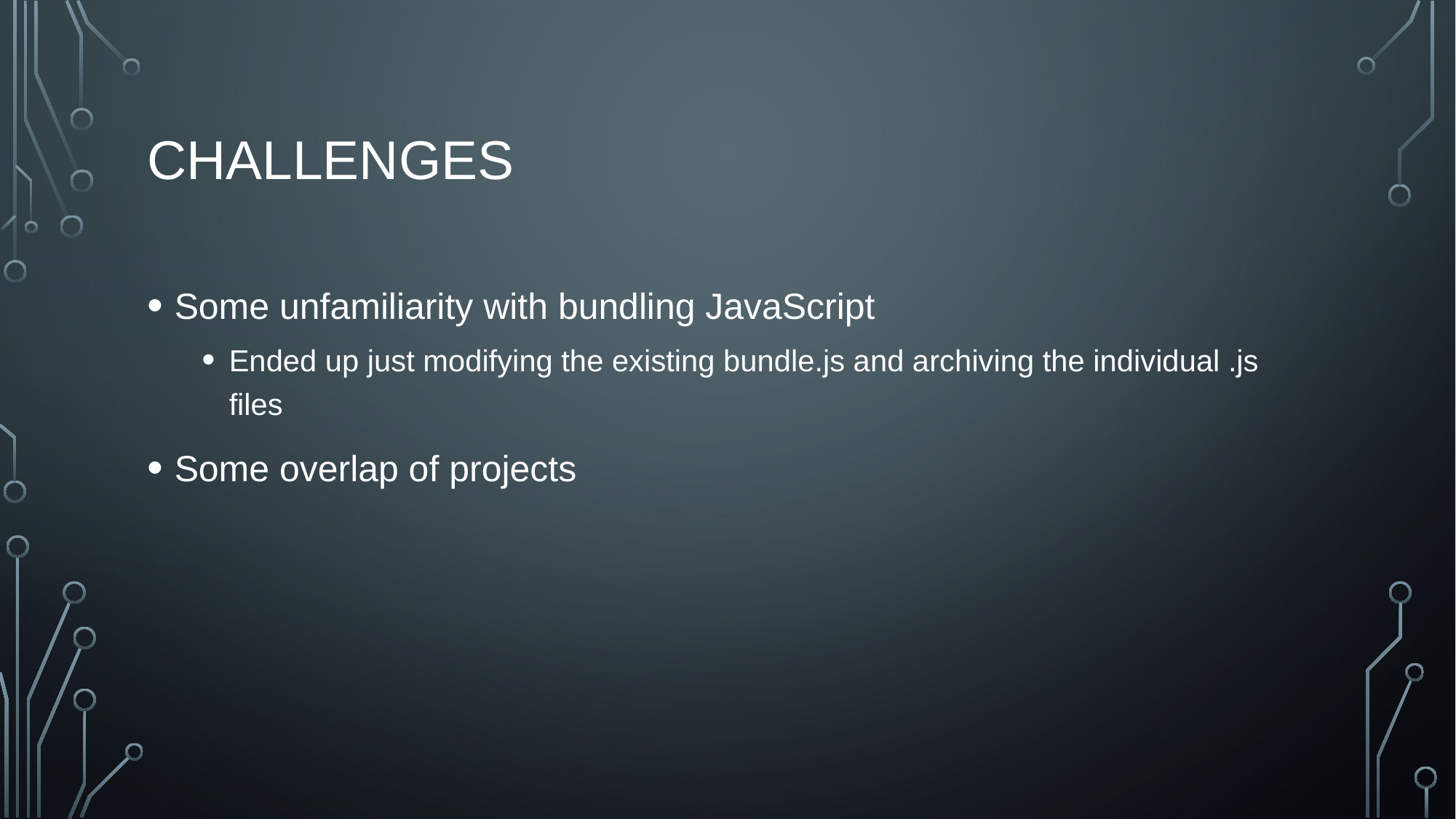

# Challenges
Some unfamiliarity with bundling JavaScript
Ended up just modifying the existing bundle.js and archiving the individual .js files
Some overlap of projects